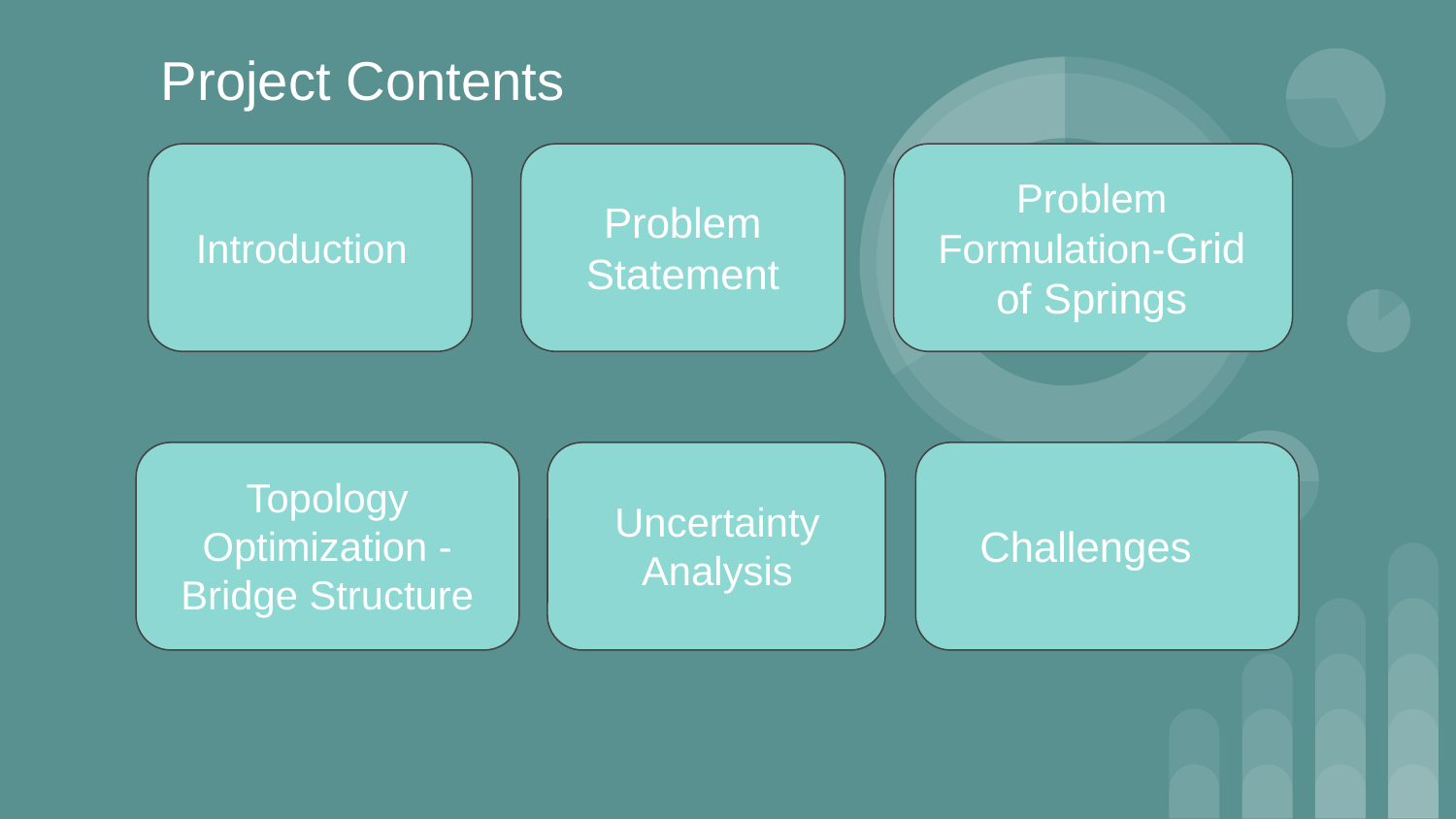

Project Contents

Problem Formulation-Grid of Springs
Problem Statement
Introduction

Topology Optimization - Bridge Structure
Uncertainty Analysis
Challenges